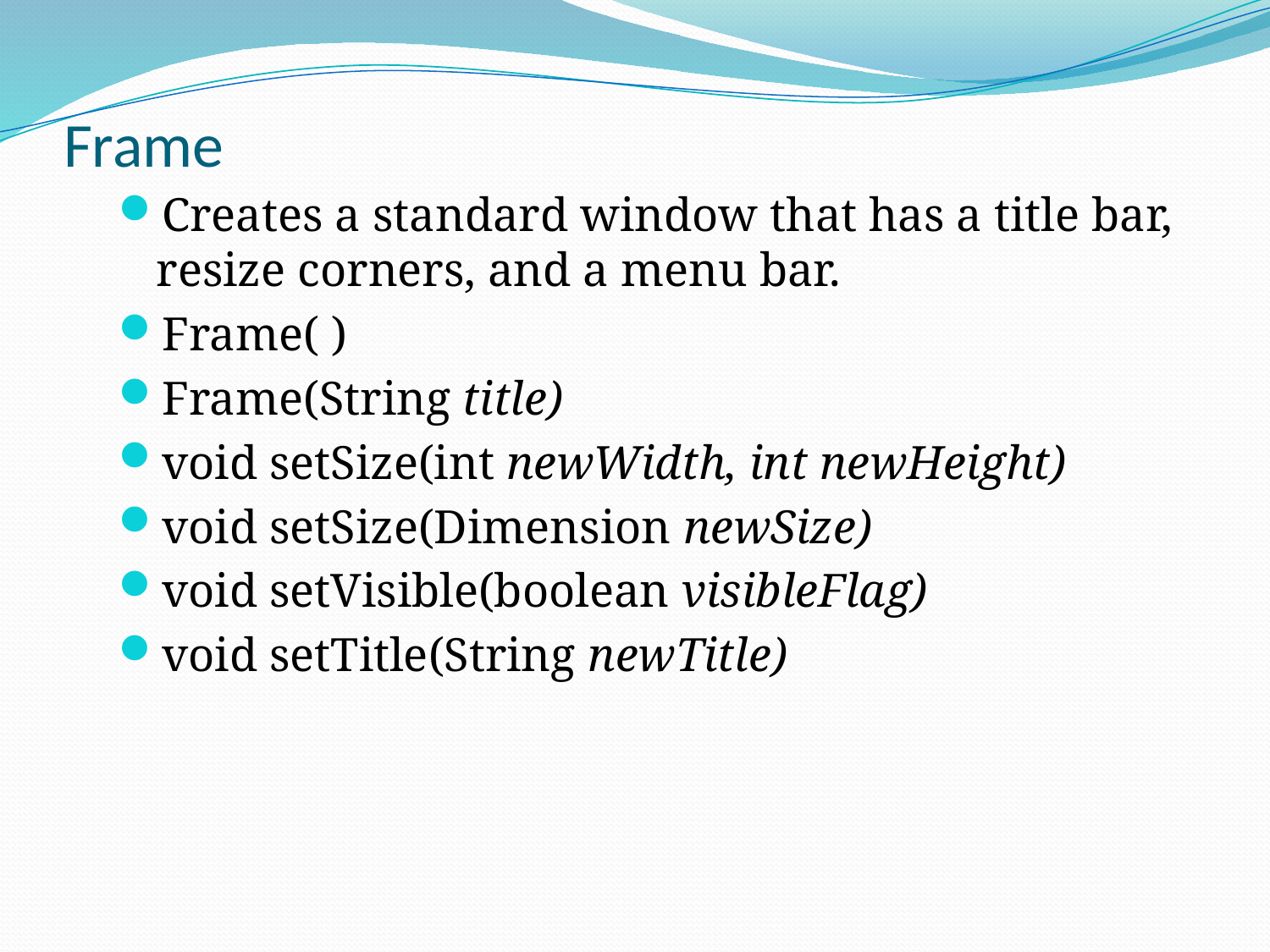

# Frame
Creates a standard window that has a title bar, resize corners, and a menu bar.
Frame( )
Frame(String title)
void setSize(int newWidth, int newHeight)
void setSize(Dimension newSize)
void setVisible(boolean visibleFlag)
void setTitle(String newTitle)